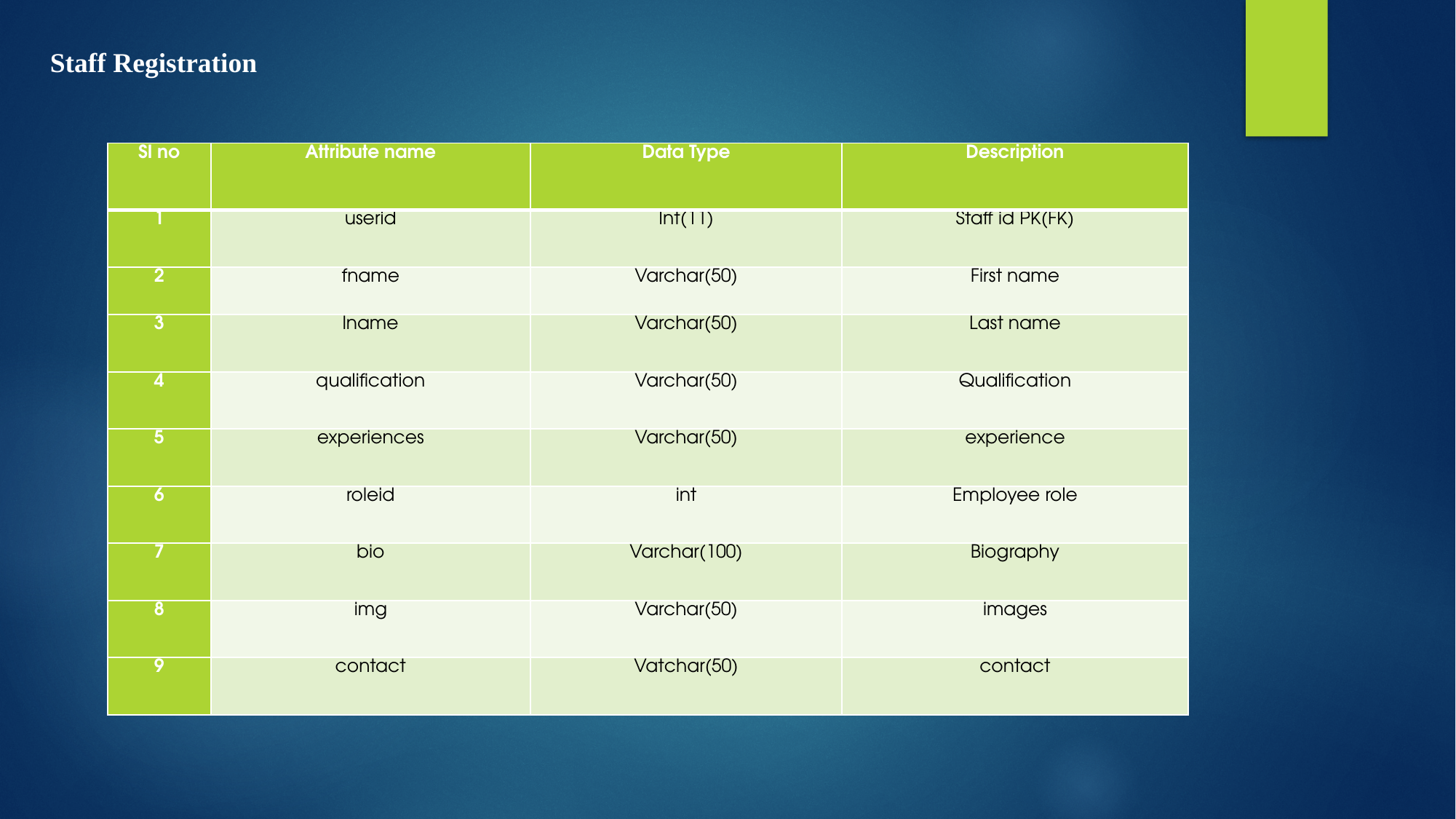

Staff Registration
| Sl no | Attribute name | Data Type | Description |
| --- | --- | --- | --- |
| 1 | userid | Int(11) | Staff id PK(FK) |
| 2 | fname | Varchar(50) | First name |
| 3 | lname | Varchar(50) | Last name |
| 4 | qualification | Varchar(50) | Qualification |
| 5 | experiences | Varchar(50) | experience |
| 6 | roleid | int | Employee role |
| 7 | bio | Varchar(100) | Biography |
| 8 | img | Varchar(50) | images |
| 9 | contact | Vatchar(50) | contact |